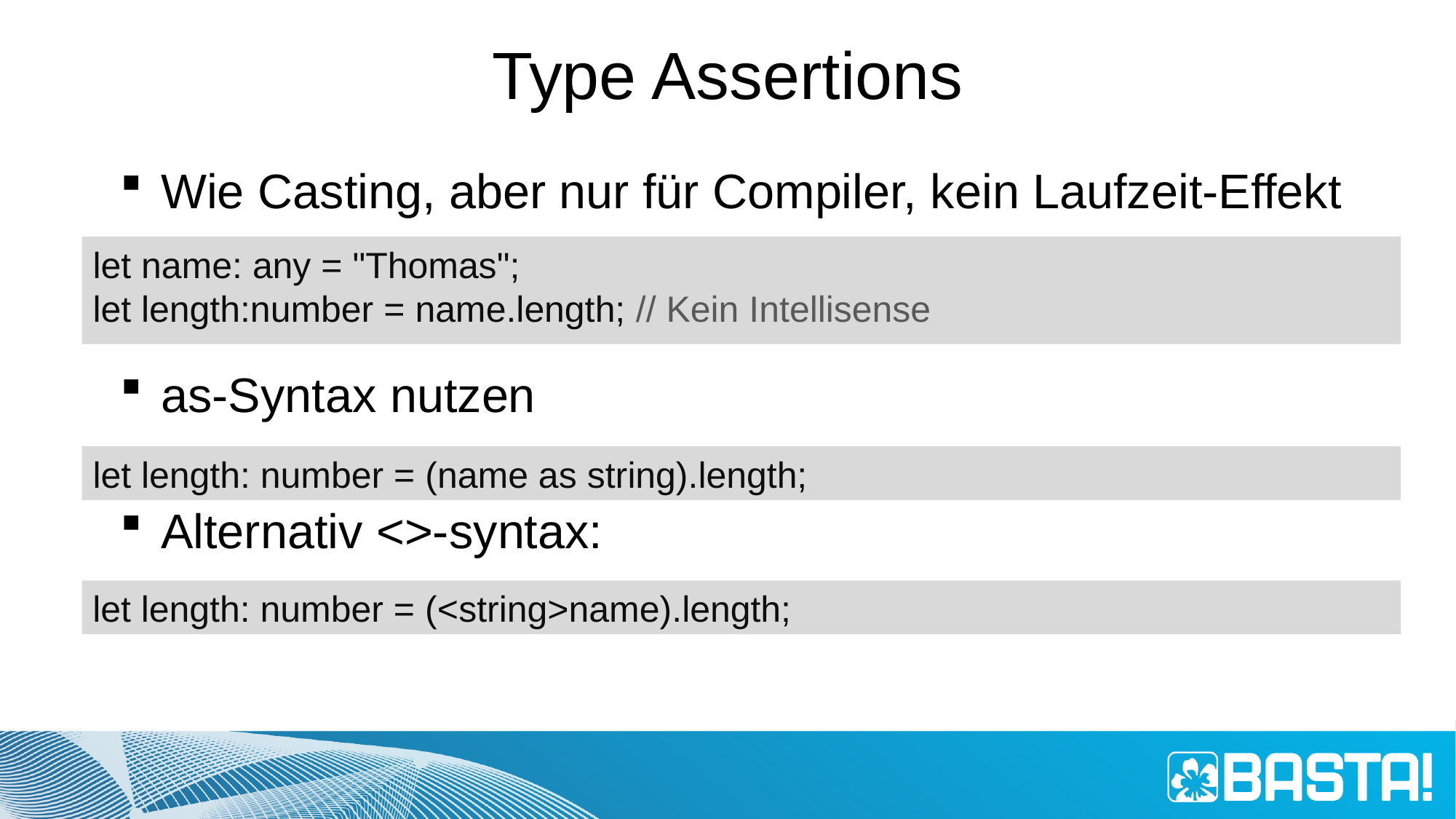

# Type Assertions
Wie Casting, aber nur für Compiler, kein Laufzeit-Effekt

as-Syntax nutzen

Alternativ <>-syntax:

let name: any = "Thomas";
let length:number = name.length; // Kein Intellisense

let length: number = (name as string).length;
let length: number = (<string>name).length;